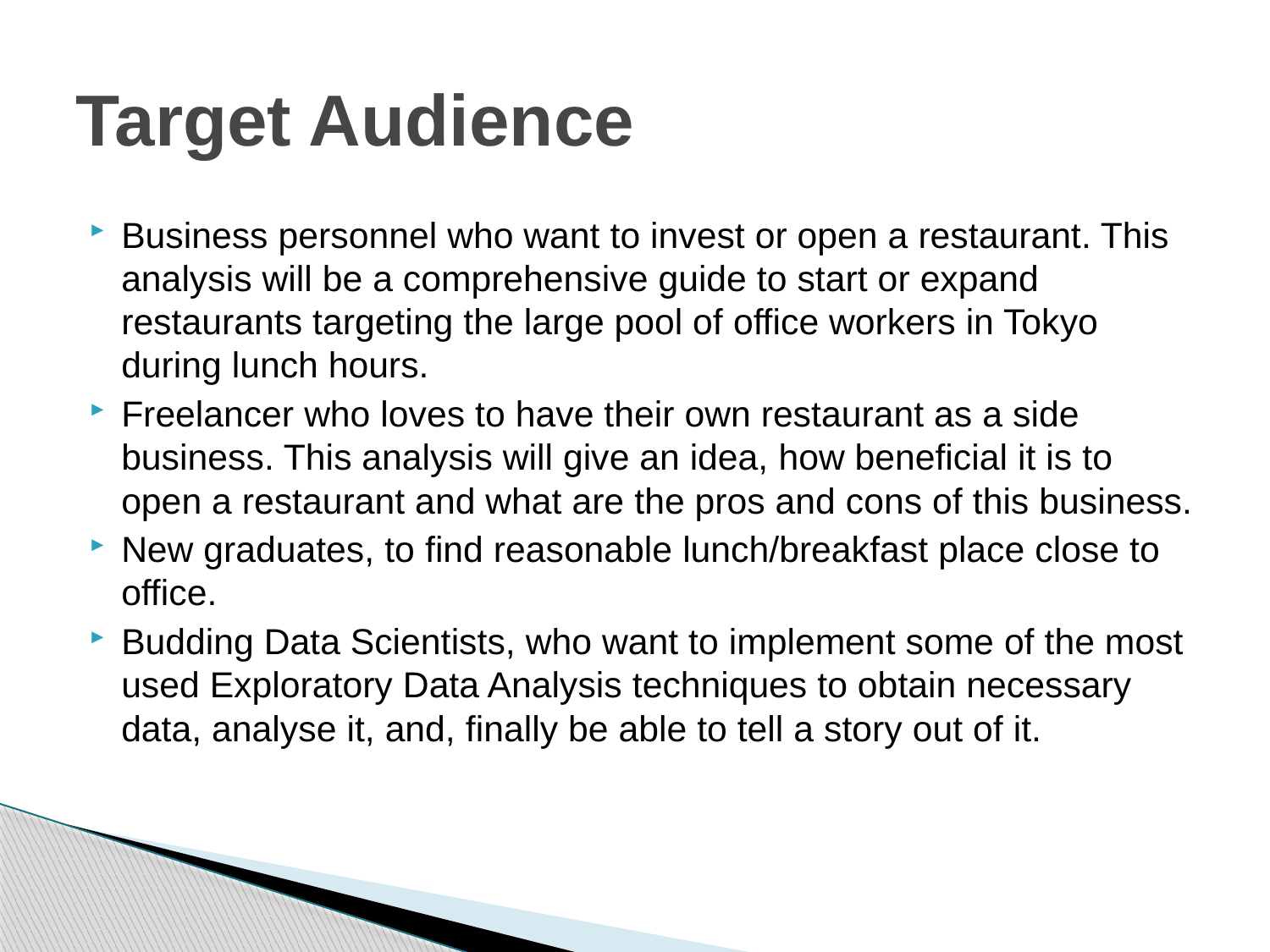

# Target Audience
Business personnel who want to invest or open a restaurant. This analysis will be a comprehensive guide to start or expand restaurants targeting the large pool of office workers in Tokyo during lunch hours.
Freelancer who loves to have their own restaurant as a side business. This analysis will give an idea, how beneficial it is to open a restaurant and what are the pros and cons of this business.
New graduates, to find reasonable lunch/breakfast place close to office.
Budding Data Scientists, who want to implement some of the most used Exploratory Data Analysis techniques to obtain necessary data, analyse it, and, finally be able to tell a story out of it.